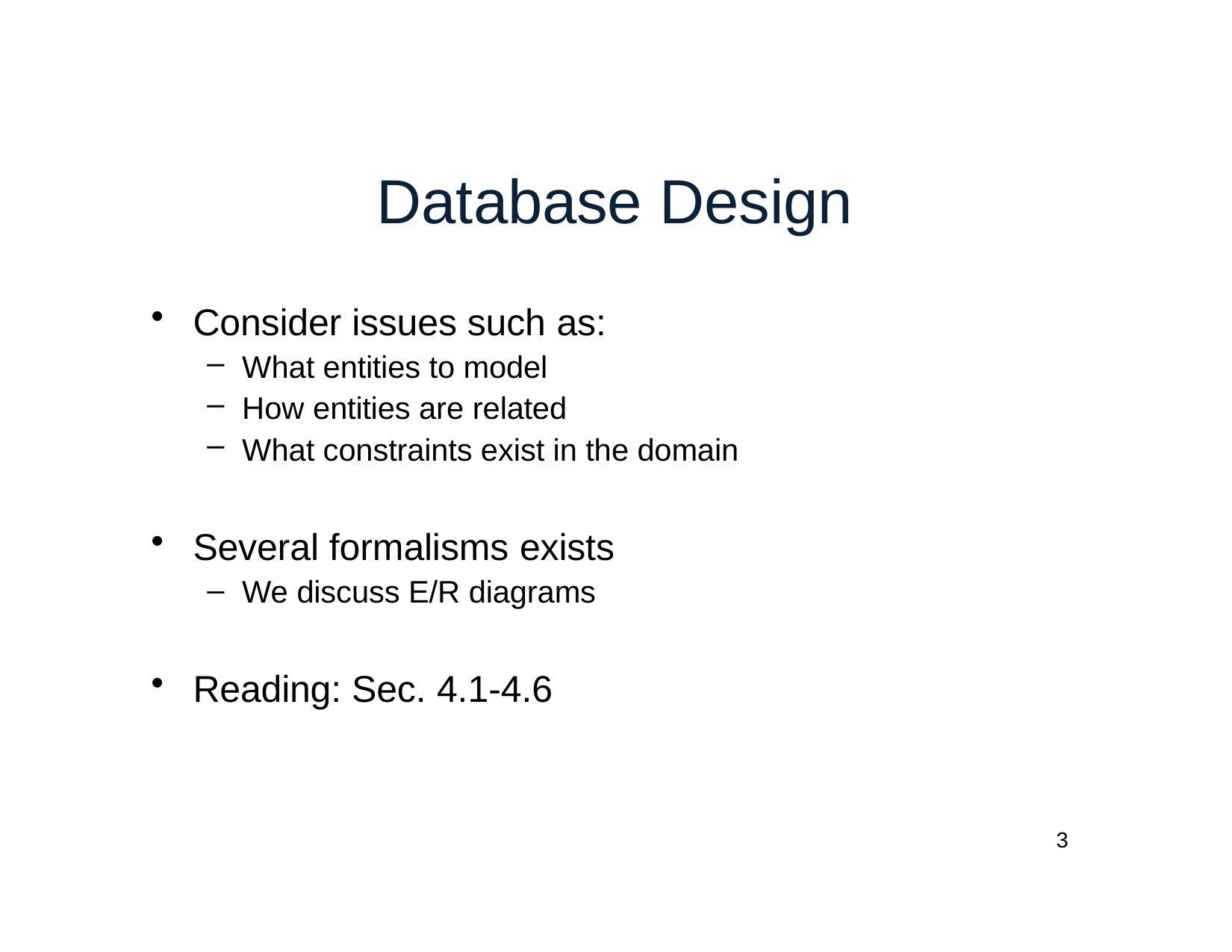

# Database Design
Consider issues such as:
What entities to model
How entities are related
What constraints exist in the domain

Several formalisms exists
We discuss E/R diagrams

Reading: Sec. 4.1-4.6
3